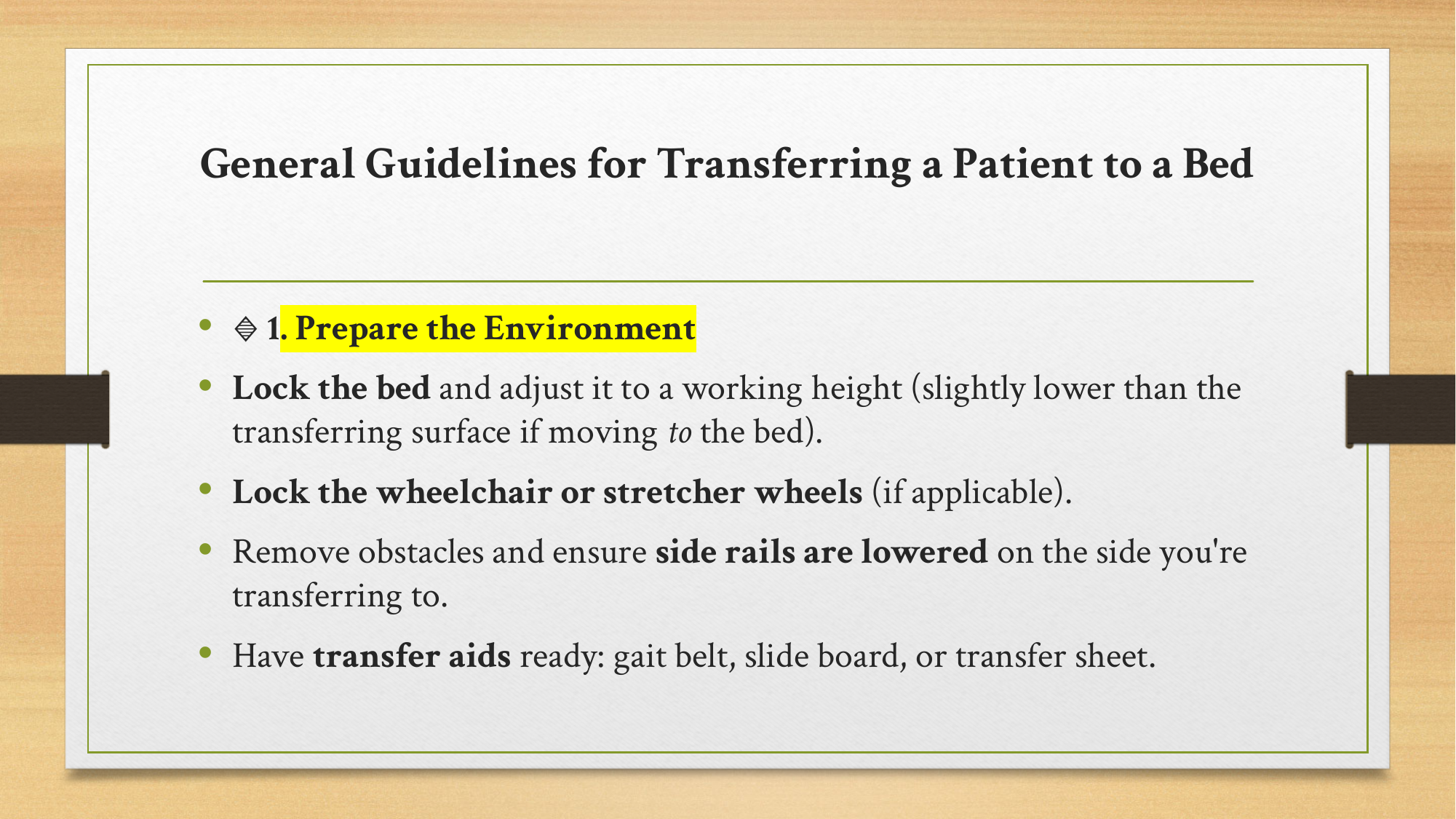

# General Guidelines for Transferring a Patient to a Bed
🔹 1. Prepare the Environment
Lock the bed and adjust it to a working height (slightly lower than the transferring surface if moving to the bed).
Lock the wheelchair or stretcher wheels (if applicable).
Remove obstacles and ensure side rails are lowered on the side you're transferring to.
Have transfer aids ready: gait belt, slide board, or transfer sheet.